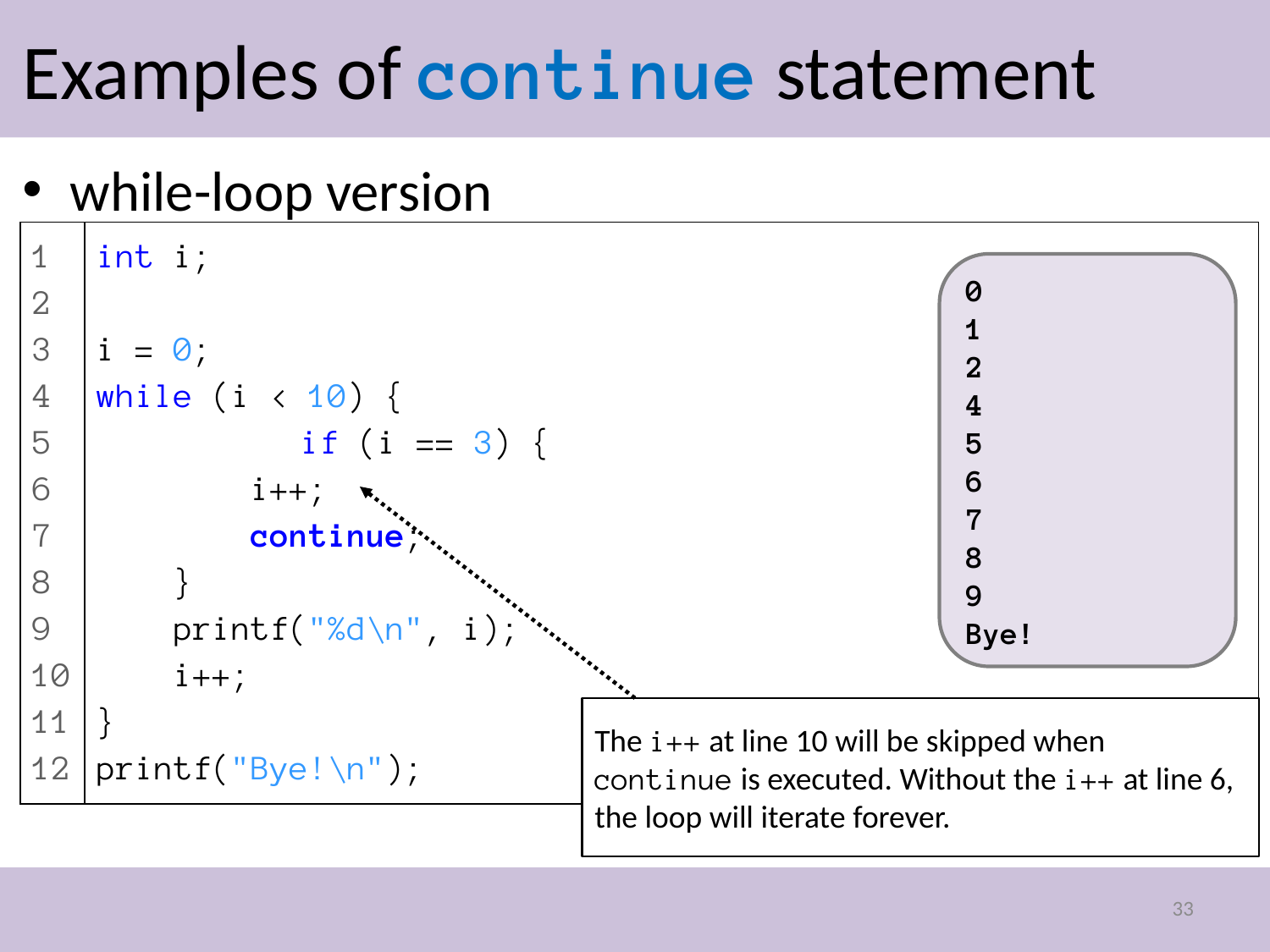

# Examples of continue statement
while-loop version
1
2
3
4
5
6
7
8
9
10
11
12
int i;

i = 0;
while (i < 10) {
	    if (i == 3) {
        i++;
        continue;
    }
    printf("%d\n", i);
    i++;
}
printf("Bye!\n");

0
1
2
4
5
6
7
8
9
Bye!
The i++ at line 10 will be skipped when continue is executed. Without the i++ at line 6, the loop will iterate forever.
33